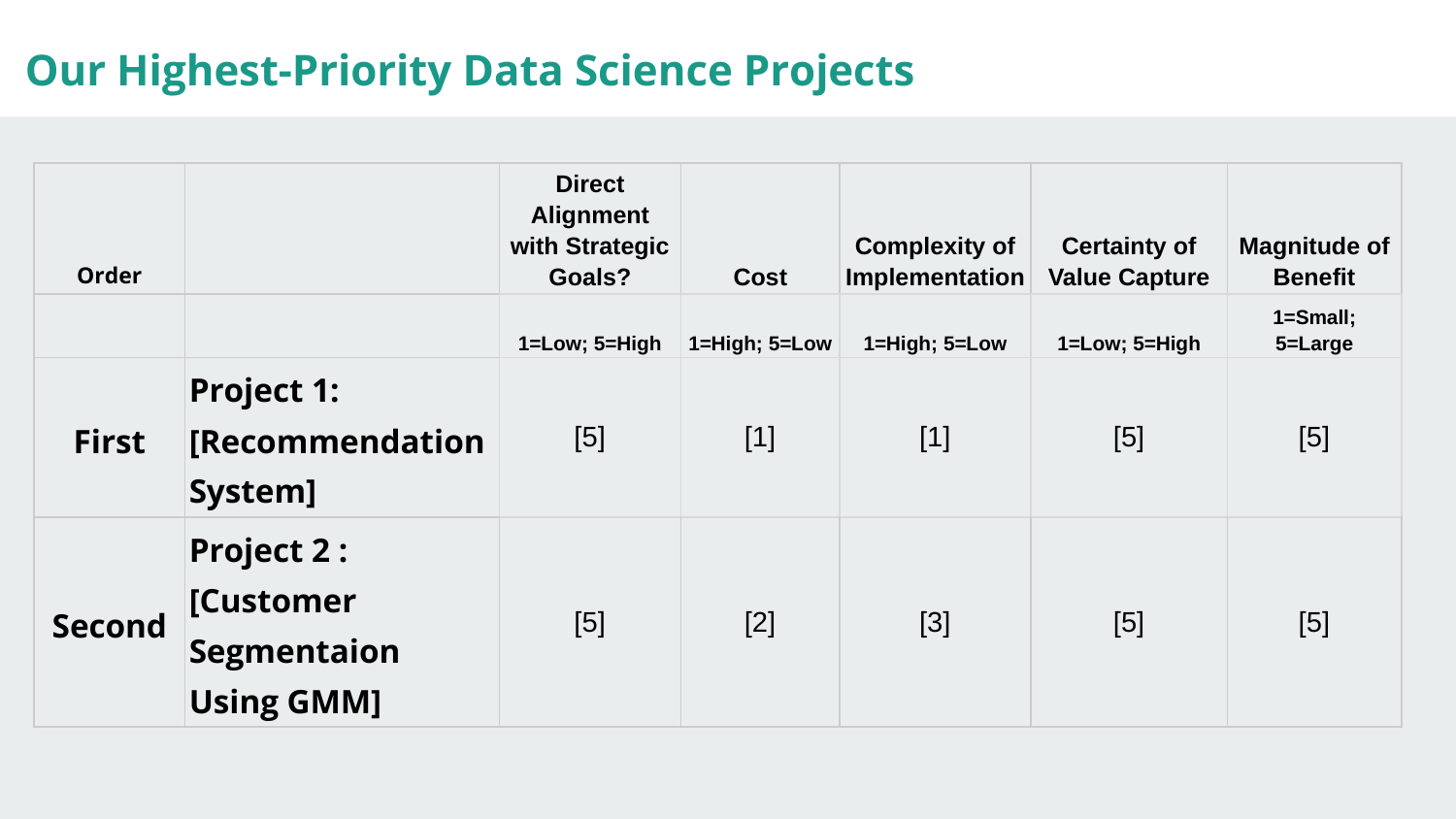

Our Highest-Priority Data Science Projects

| Order |  | Direct Alignment with Strategic Goals? | Cost | Complexity of Implementation | Certainty of Value Capture | Magnitude of Benefit |
| --- | --- | --- | --- | --- | --- | --- |
|  |  | 1=Low; 5=High | 1=High; 5=Low | 1=High; 5=Low | 1=Low; 5=High | 1=Small; 5=Large |
| First | Project 1: [Recommendation System] | [5] | [1] | [1] | [5] | [5] |
| Second | Project 2 : [Customer Segmentaion Using GMM] | [5] | [2] | [3] | [5] | [5] |